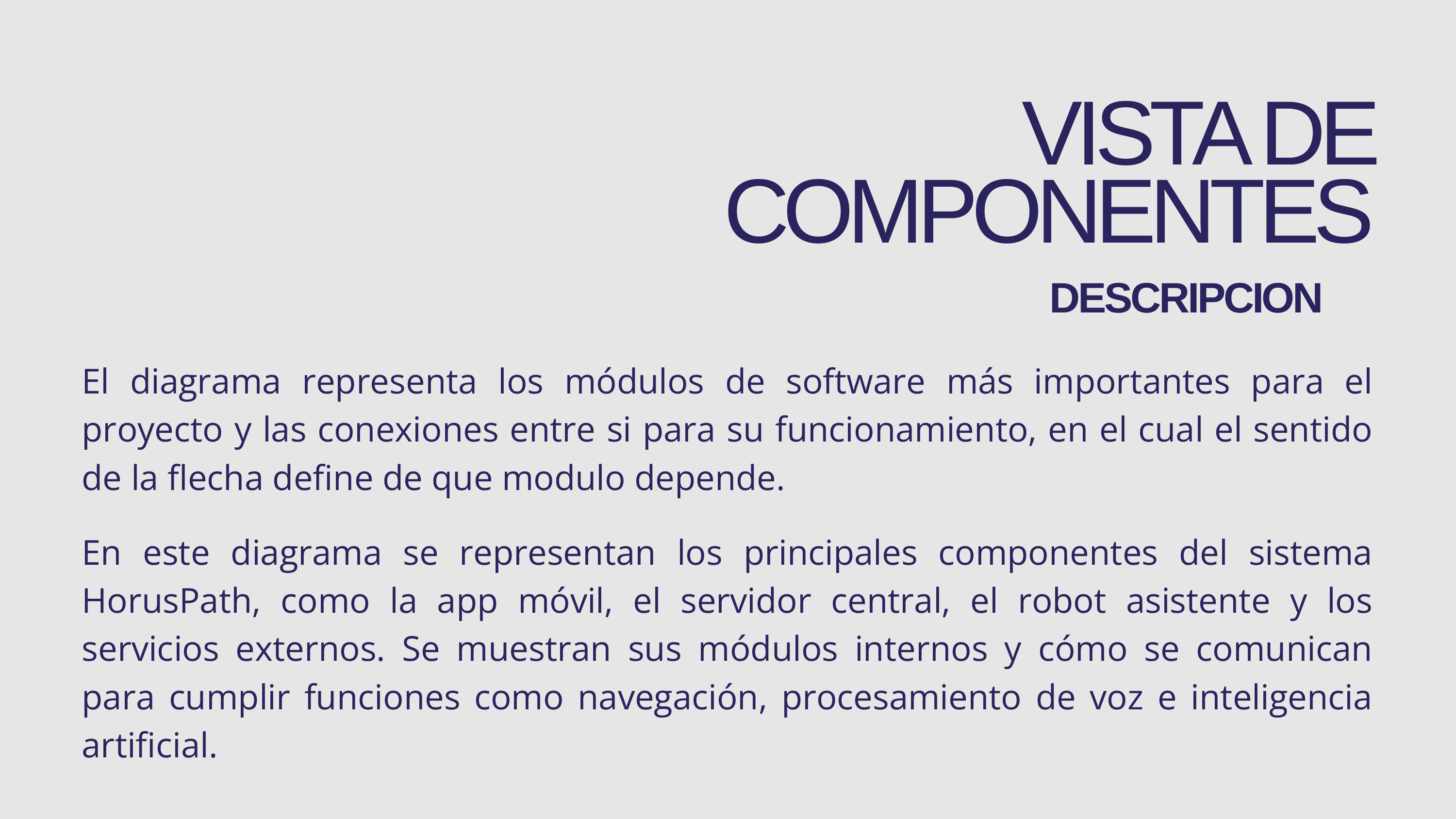

VISTA DE COMPONENTES
DESCRIPCION
El diagrama representa los módulos de software más importantes para el proyecto y las conexiones entre si para su funcionamiento, en el cual el sentido de la flecha define de que modulo depende.
En este diagrama se representan los principales componentes del sistema HorusPath, como la app móvil, el servidor central, el robot asistente y los servicios externos. Se muestran sus módulos internos y cómo se comunican para cumplir funciones como navegación, procesamiento de voz e inteligencia artificial.